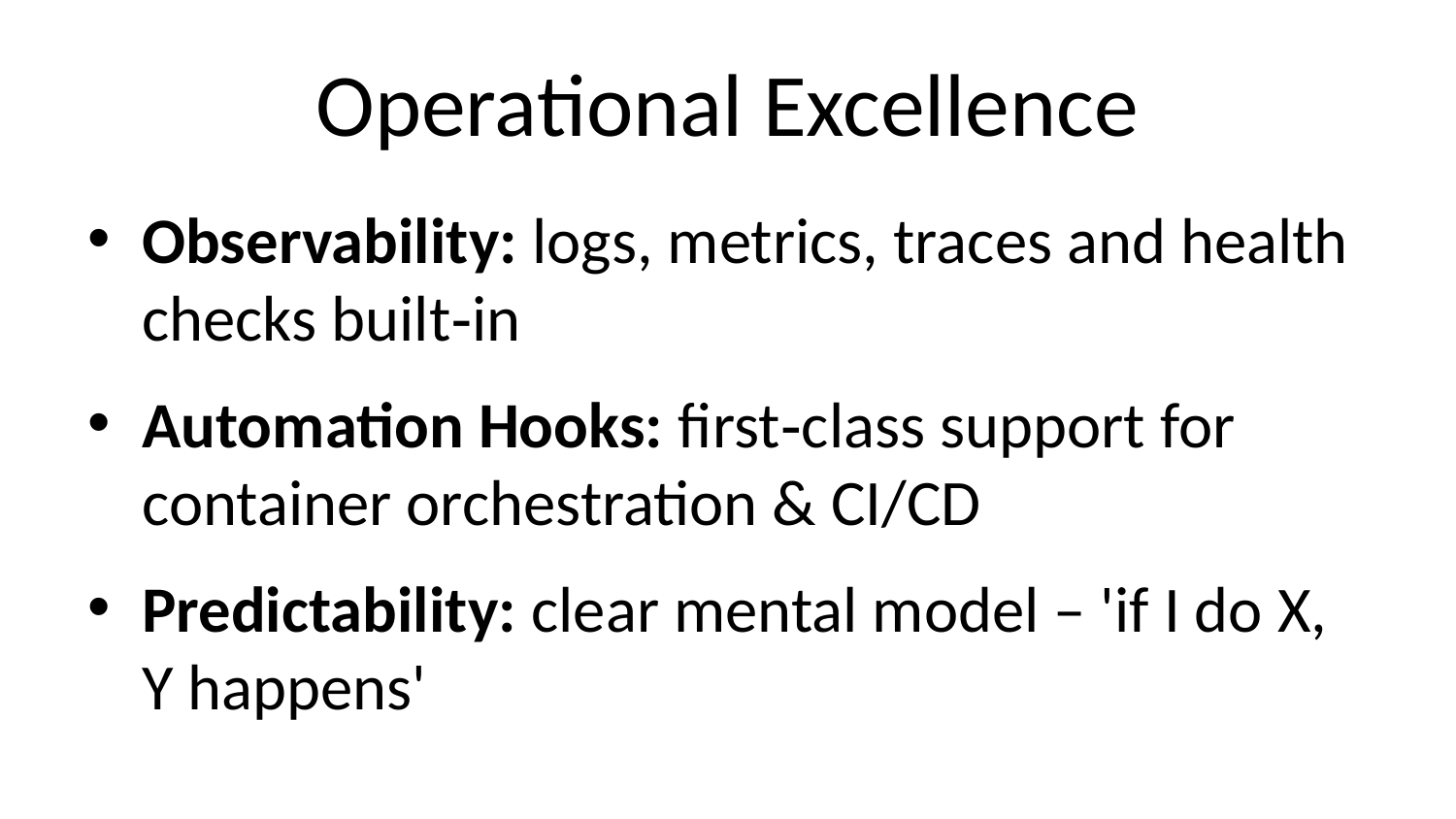

# Operational Excellence
Observability: logs, metrics, traces and health checks built‑in
Automation Hooks: first‑class support for container orchestration & CI/CD
Predictability: clear mental model – 'if I do X, Y happens'